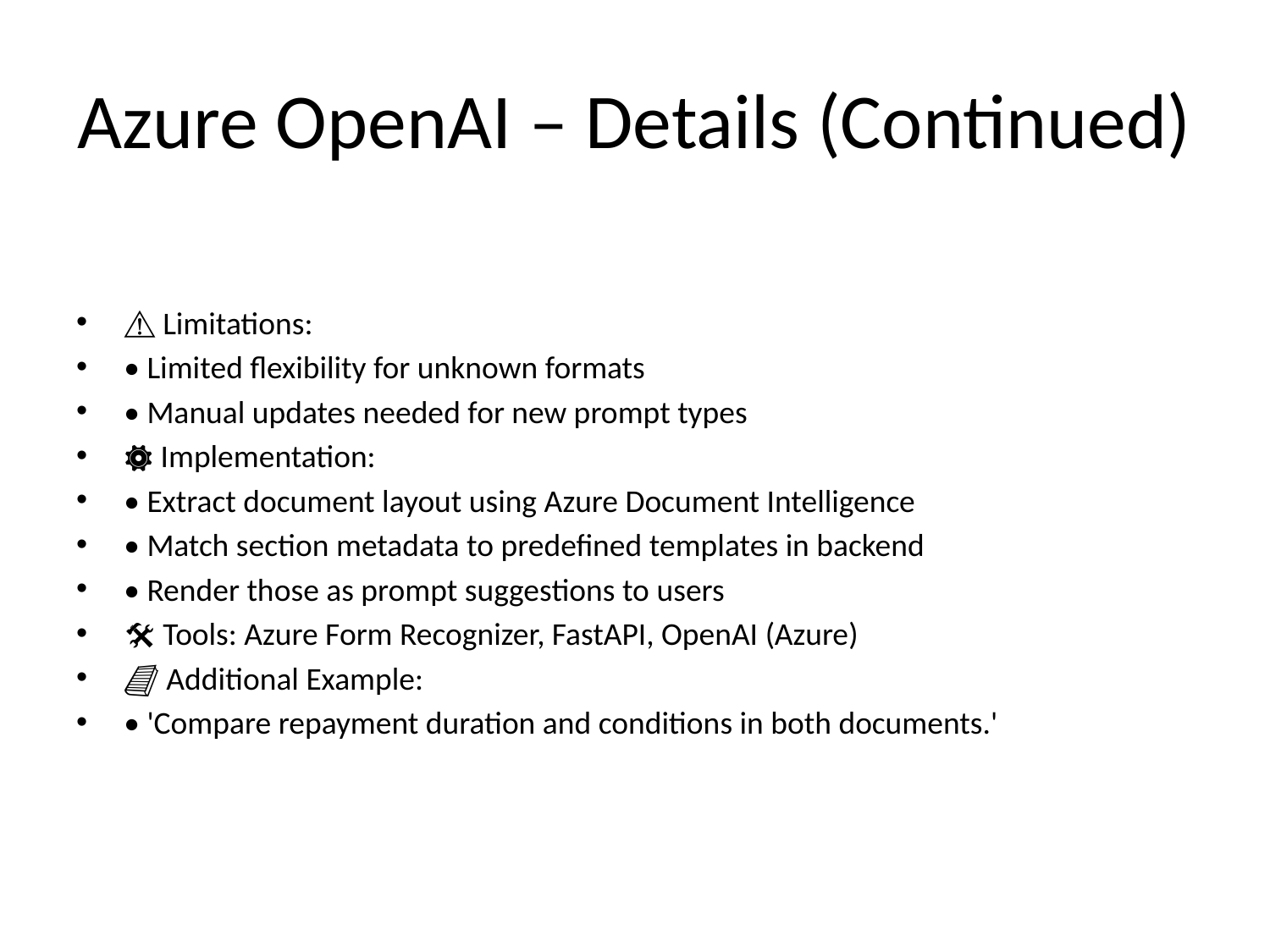

# Azure OpenAI – Details (Continued)

⚠️ Limitations:
• Limited flexibility for unknown formats
• Manual updates needed for new prompt types
⚙️ Implementation:
• Extract document layout using Azure Document Intelligence
• Match section metadata to predefined templates in backend
• Render those as prompt suggestions to users
🛠️ Tools: Azure Form Recognizer, FastAPI, OpenAI (Azure)
📘 Additional Example:
• 'Compare repayment duration and conditions in both documents.'